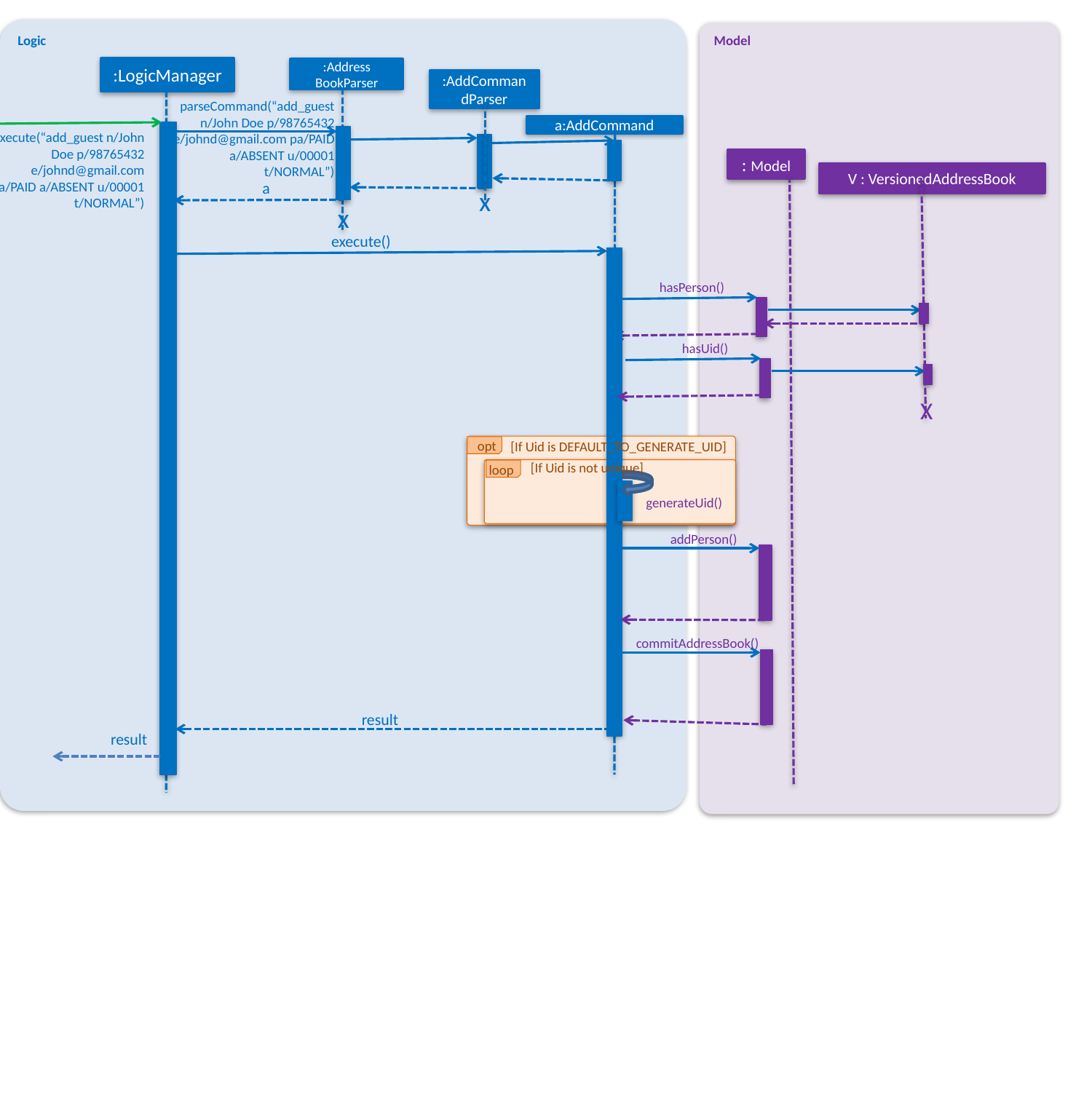

Logic
Model
:LogicManager
:Address
BookParser
:AddCommandParser
parseCommand(“add_guest n/John Doe p/98765432 e/johnd@gmail.com pa/PAID a/ABSENT u/00001 t/NORMAL”)
a:AddCommand

execute(“add_guest n/John Doe p/98765432 e/johnd@gmail.com pa/PAID a/ABSENT u/00001 t/NORMAL”)

: Model
V : VersionedAddressBook
a
x
x
execute()

hasPerson()

hasUid()

X

opt
[If Uid is DEFAULT_TO_GENERATE_UID]
[If Uid is not unique]

loop

generateUid()
addPerson()

commitAddressBook()

result
result